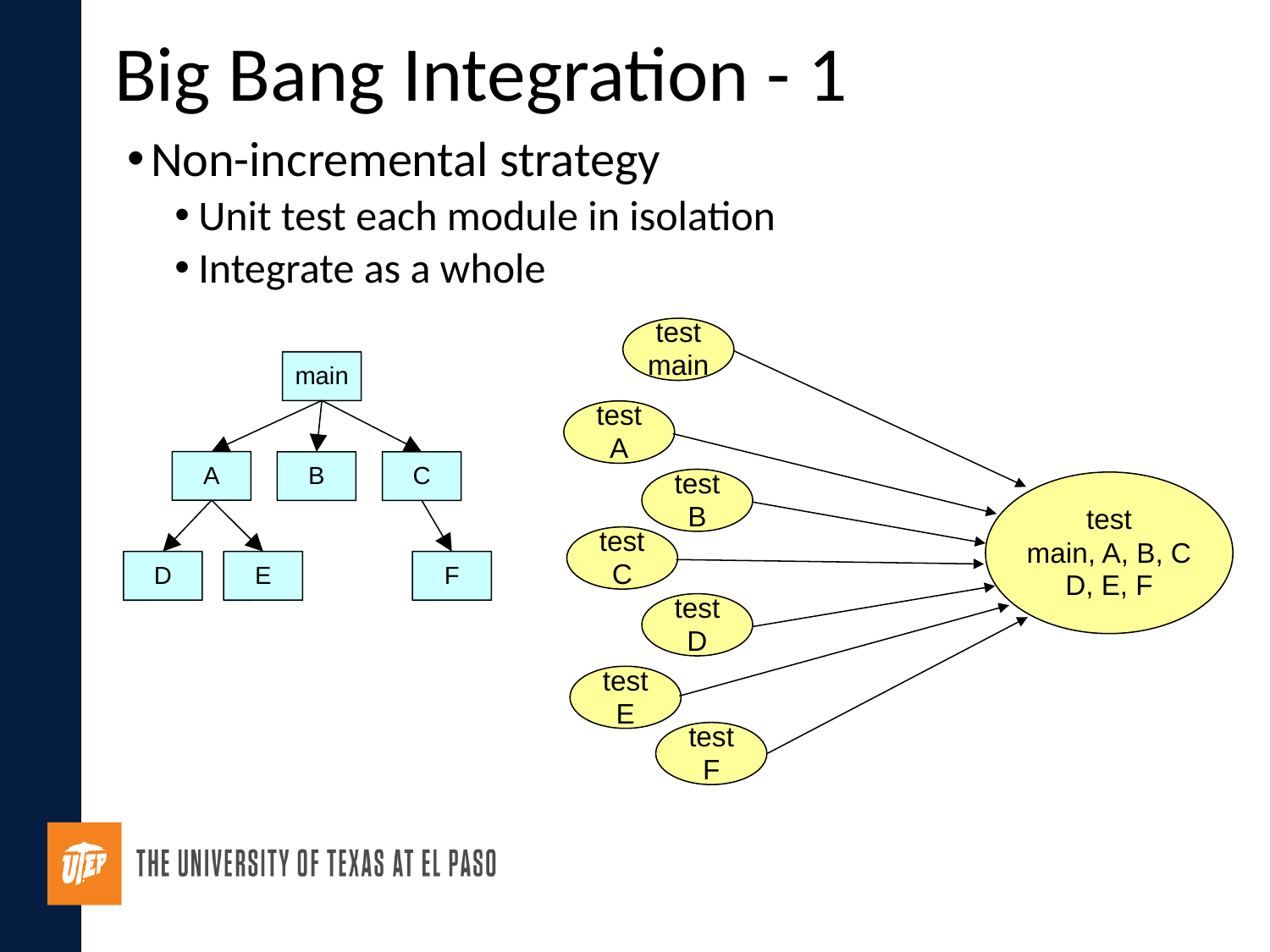

# Big Bang Integration - 1
Non-incremental strategy
Unit test each module in isolation
Integrate as a whole
test
main

test
A

test
B
test
main, A, B, C
D, E, F

test
C

test
D

test
E
test
F
main
A
B
C
D
E
F